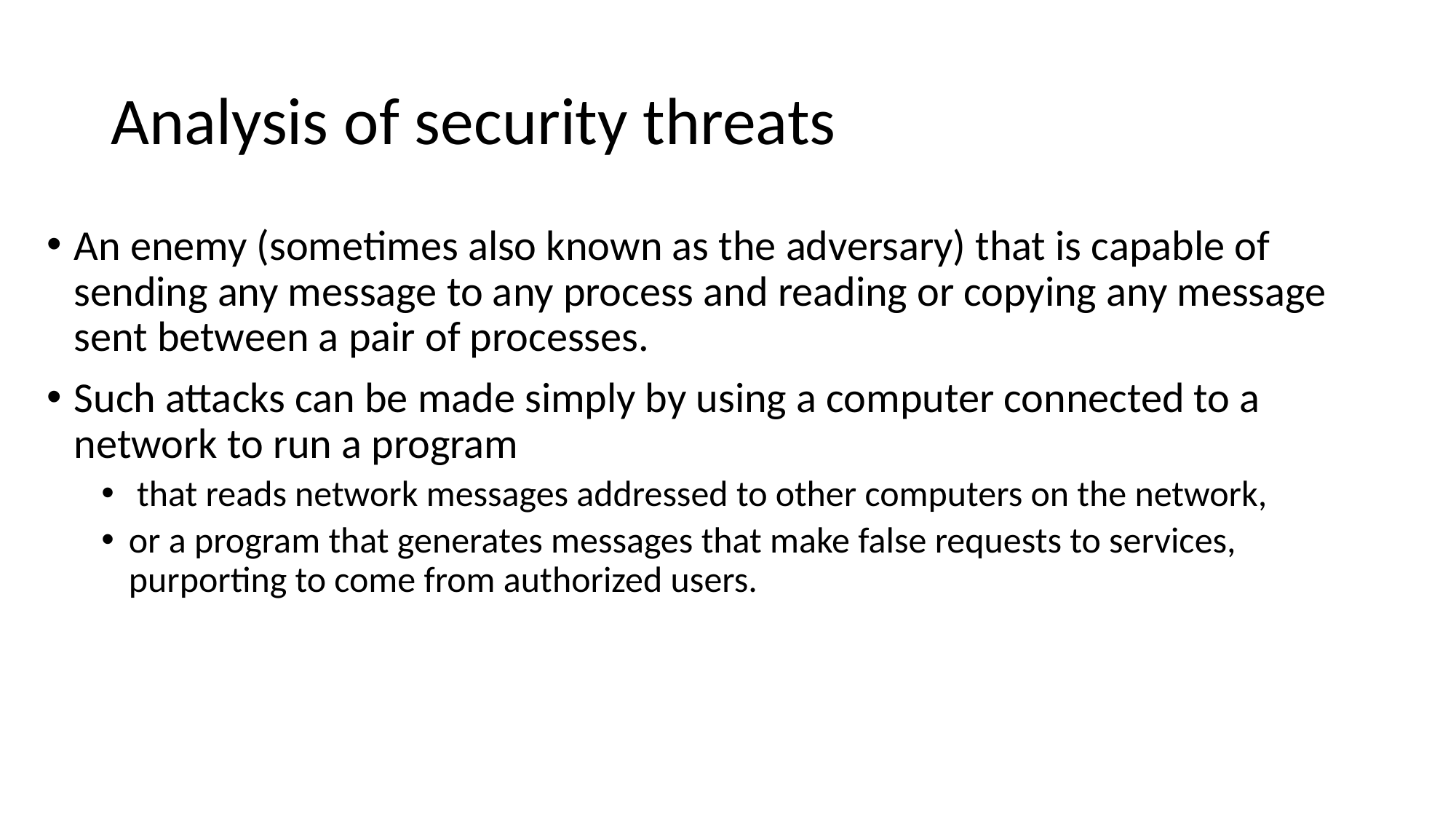

# Analysis of security threats
An enemy (sometimes also known as the adversary) that is capable of sending any message to any process and reading or copying any message sent between a pair of processes.
Such attacks can be made simply by using a computer connected to a network to run a program
 that reads network messages addressed to other computers on the network,
or a program that generates messages that make false requests to services, purporting to come from authorized users.